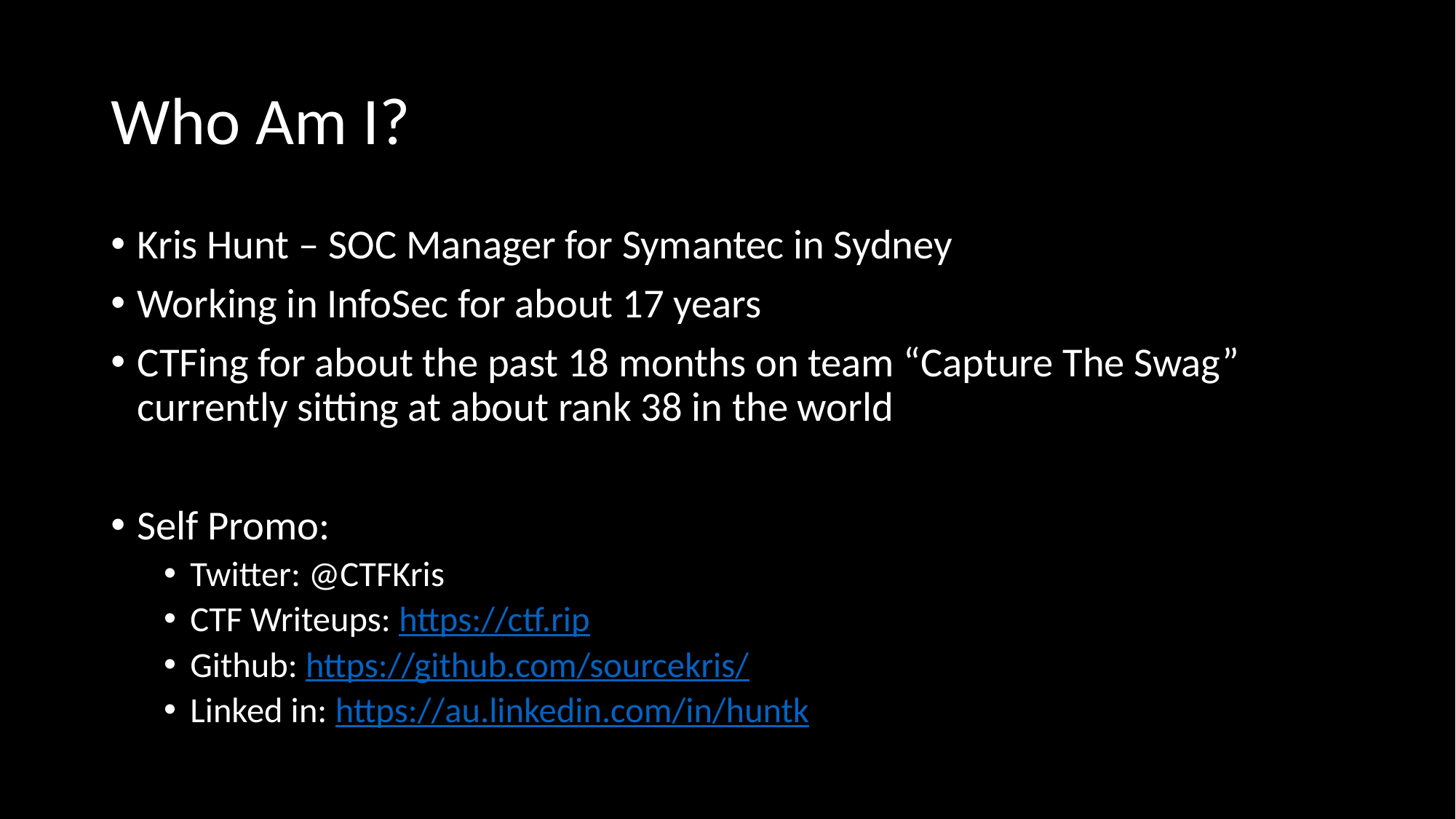

# Who Am I?
Kris Hunt – SOC Manager for Symantec in Sydney
Working in InfoSec for about 17 years
CTFing for about the past 18 months on team “Capture The Swag” currently sitting at about rank 38 in the world

Self Promo:
Twitter: @CTFKris
CTF Writeups: https://ctf.rip
Github: https://github.com/sourcekris/
Linked in: https://au.linkedin.com/in/huntk